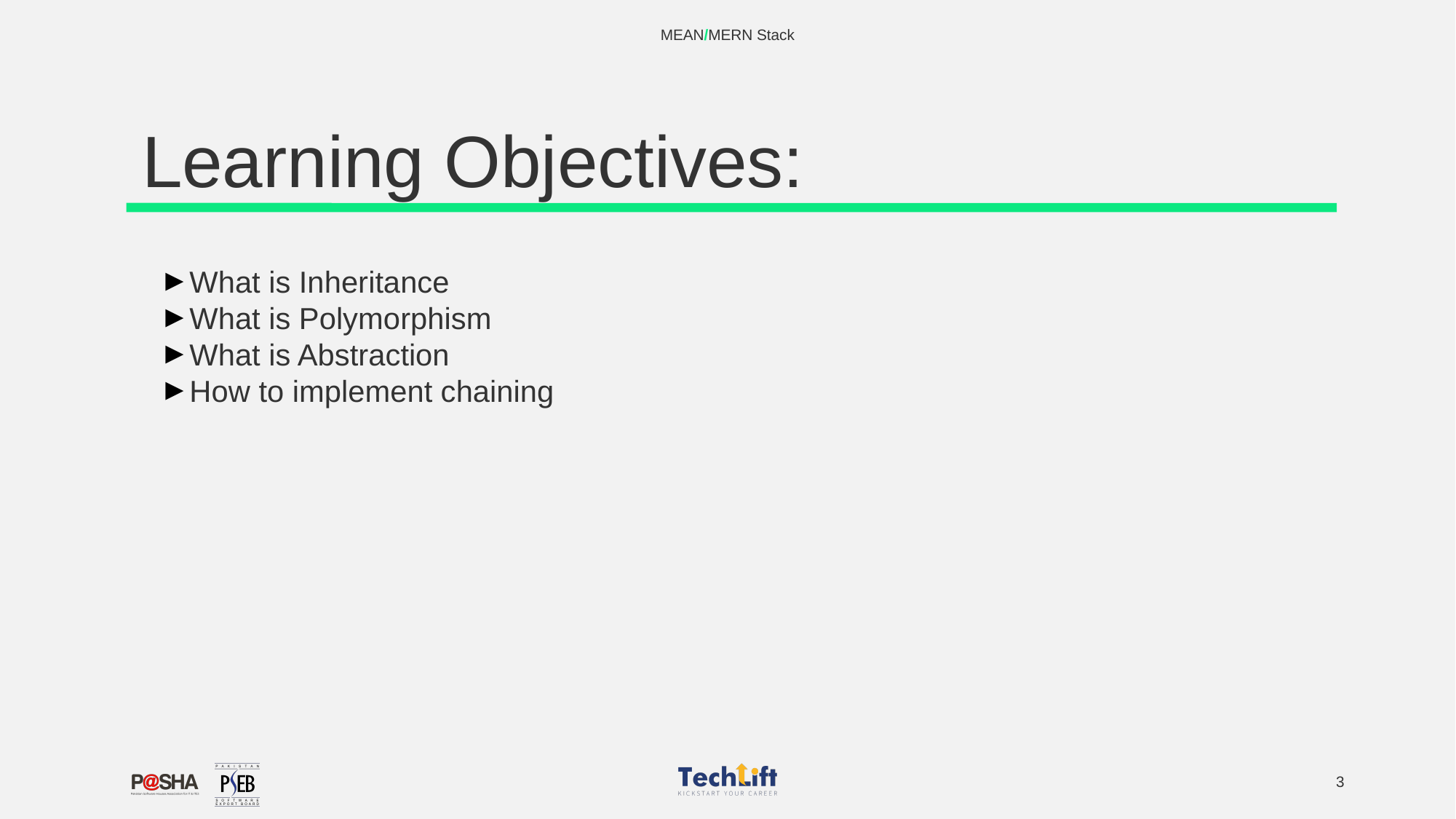

MEAN/MERN Stack
# Learning Objectives:

What is Inheritance
What is Polymorphism
What is Abstraction
How to implement chaining

3